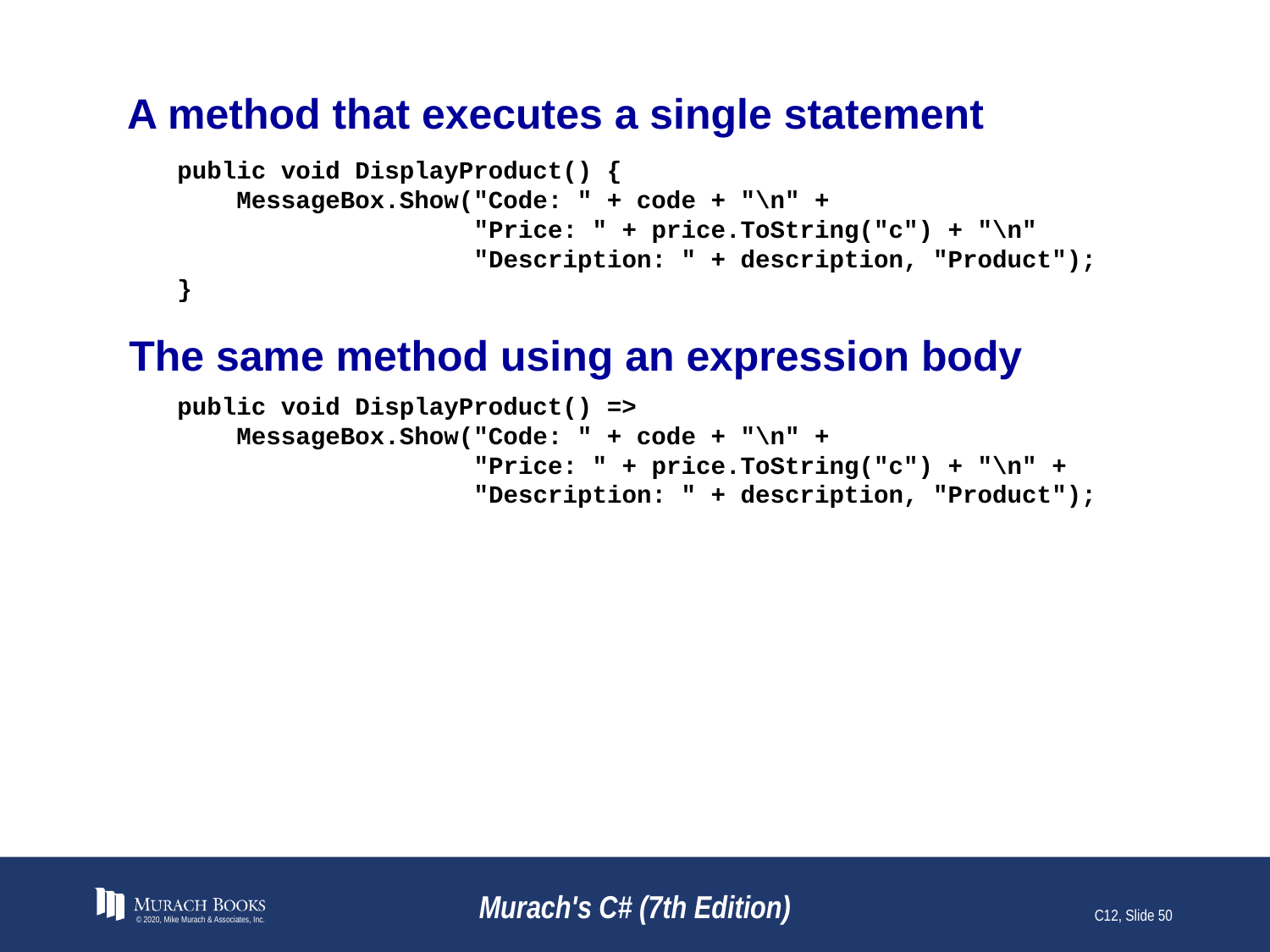

# A method that executes a single statement
public void DisplayProduct() {
    MessageBox.Show("Code: " + code + "\n" +
                    "Price: " + price.ToString("c") + "\n"
                    "Description: " + description, "Product");
}
The same method using an expression body
public void DisplayProduct() =>
    MessageBox.Show("Code: " + code + "\n" +
                    "Price: " + price.ToString("c") + "\n" +
                    "Description: " + description, "Product");

© 2020, Mike Murach & Associates, Inc.
Murach's C# (7th Edition)

C12, Slide 50